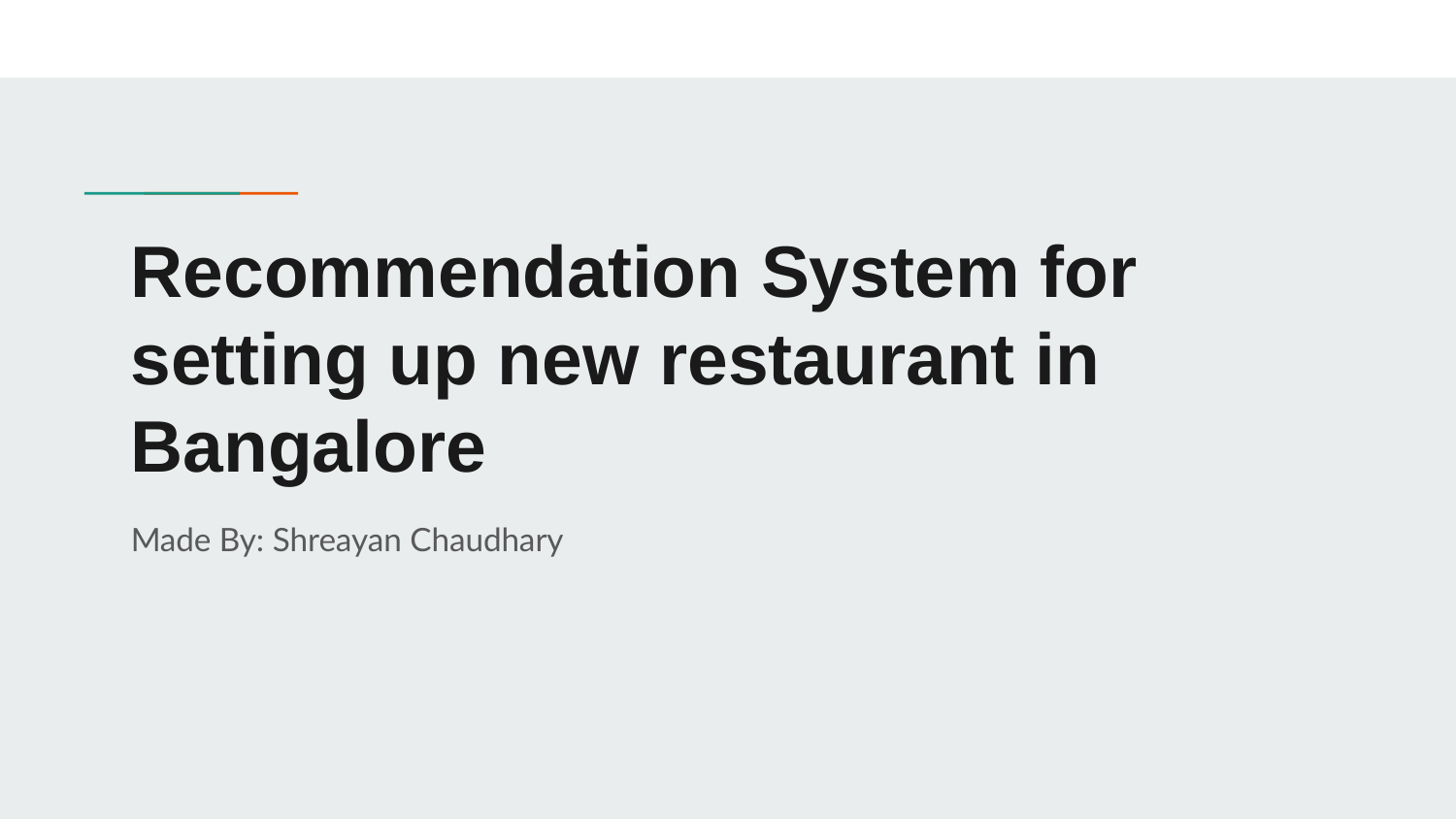

# Recommendation System for setting up new restaurant in Bangalore
Made By: Shreayan Chaudhary